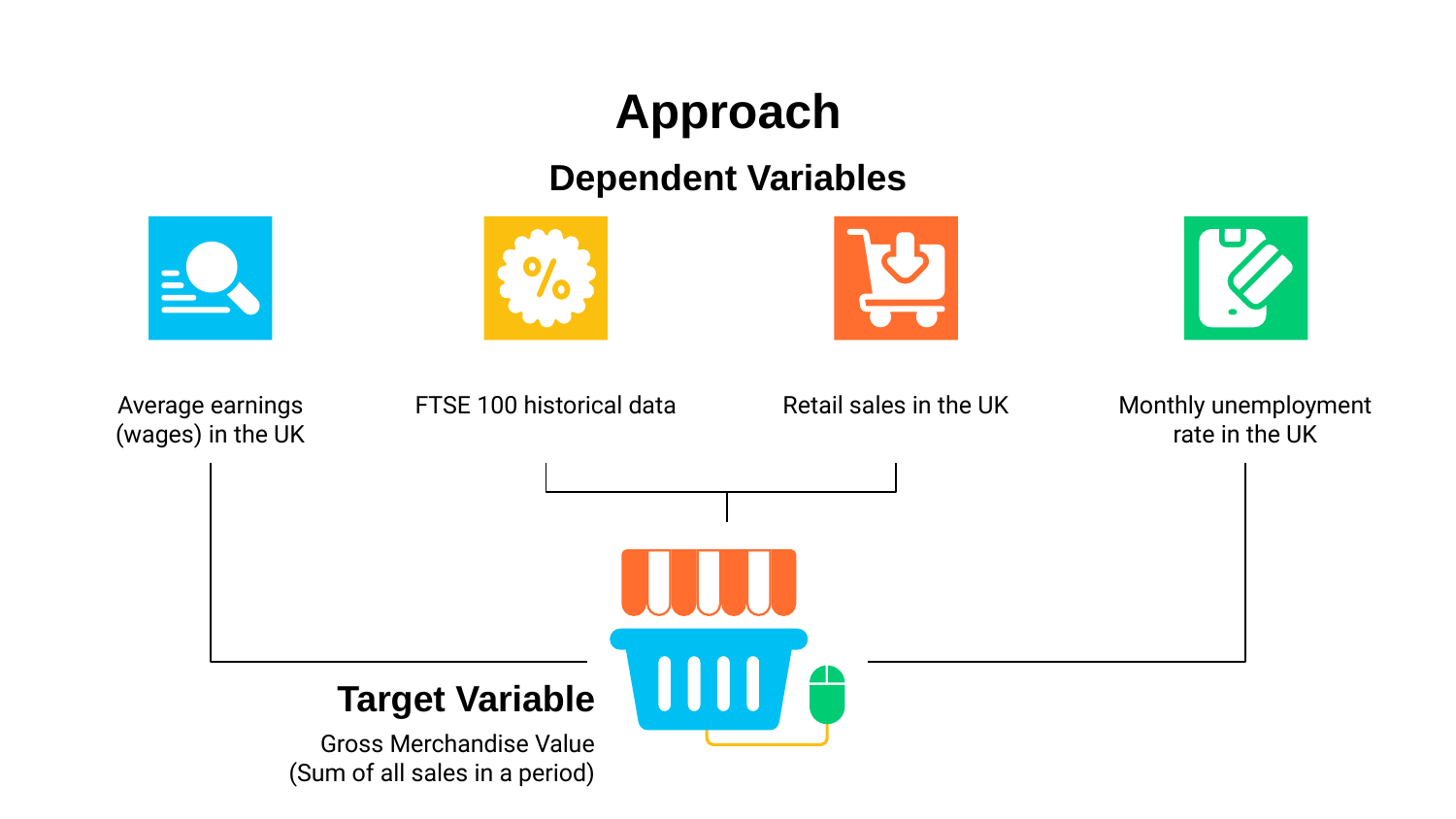

# Approach
Dependent Variables

Average earnings (wages) in the UK
FTSE 100 historical data
Monthly unemployment rate in the UK
Retail sales in the UK

Target Variable
Gross Merchandise Value
(Sum of all sales in a period)